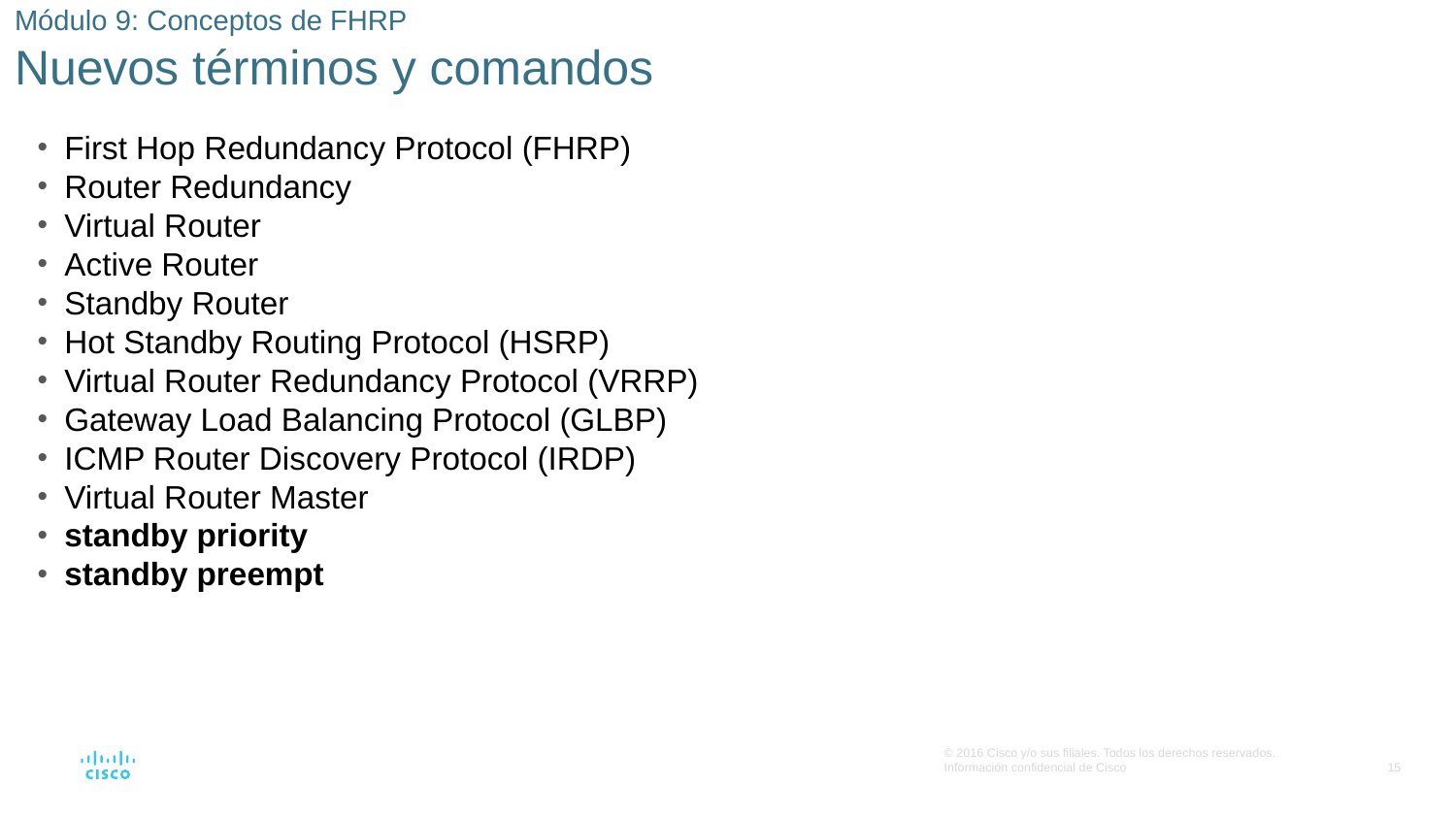

# Módulo 9: Conceptos de FHRP Nuevos términos y comandos
First Hop Redundancy Protocol (FHRP)
Router Redundancy
Virtual Router
Active Router
Standby Router
Hot Standby Routing Protocol (HSRP)
Virtual Router Redundancy Protocol (VRRP)
Gateway Load Balancing Protocol (GLBP)
ICMP Router Discovery Protocol (IRDP)
Virtual Router Master
standby priority
standby preempt